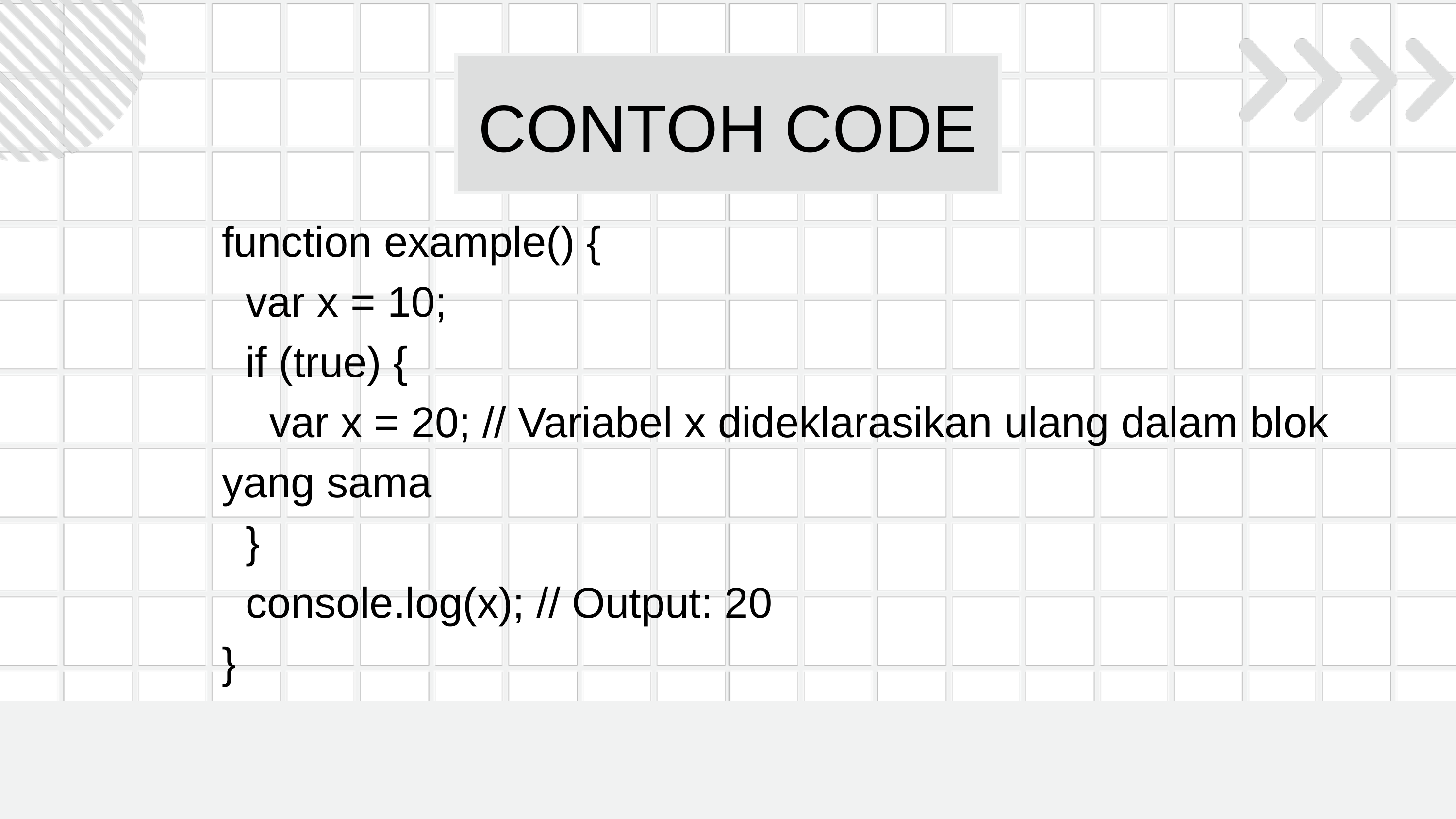

CONTOH CODE
function example() {
  var x = 10;
  if (true) {
    var x = 20; // Variabel x dideklarasikan ulang dalam blok yang sama
  }
  console.log(x); // Output: 20
}